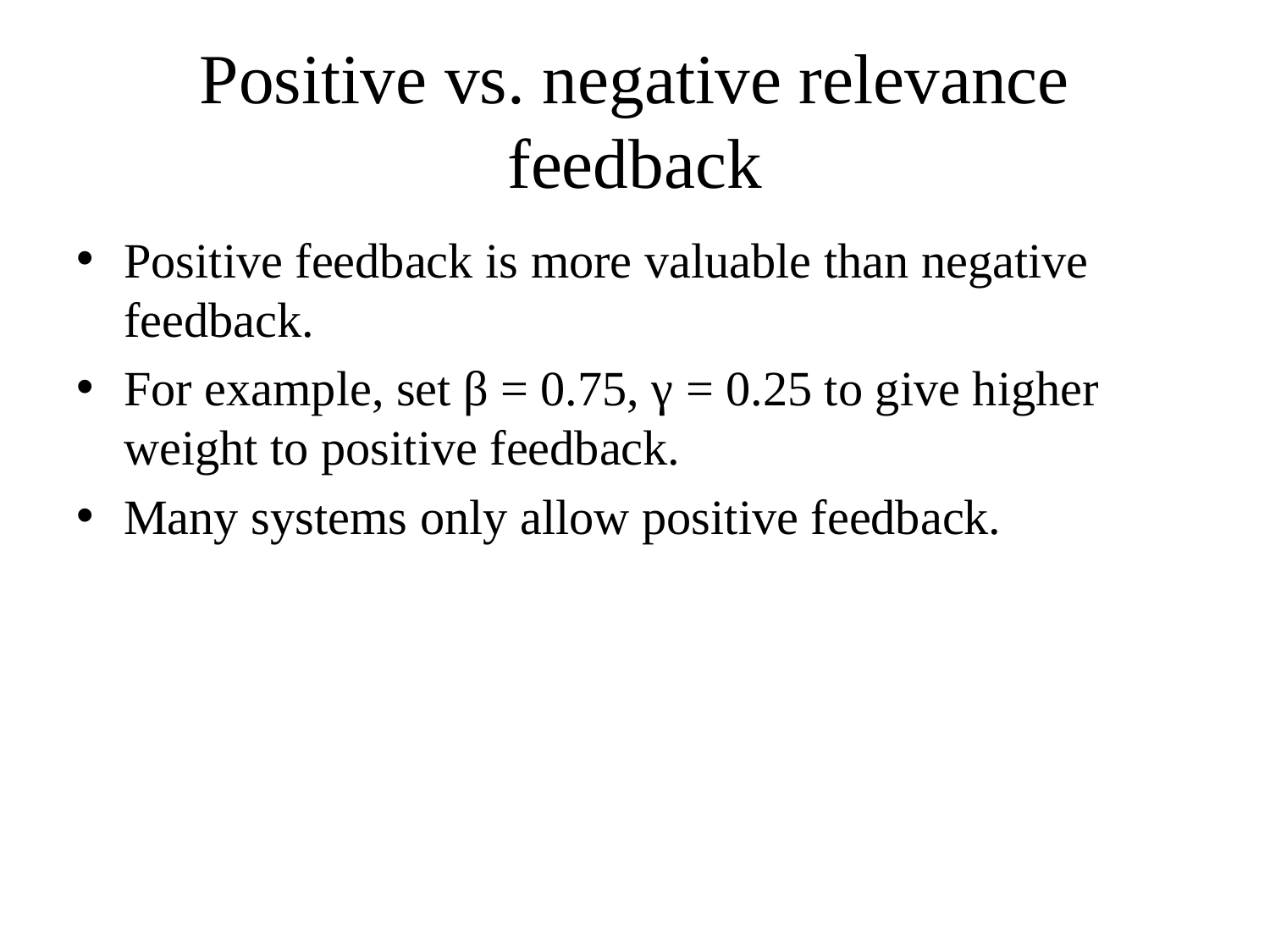

# Positive vs. negative relevance feedback
Positive feedback is more valuable than negative feedback.
For example, set β = 0.75, γ = 0.25 to give higher weight to positive feedback.
Many systems only allow positive feedback.